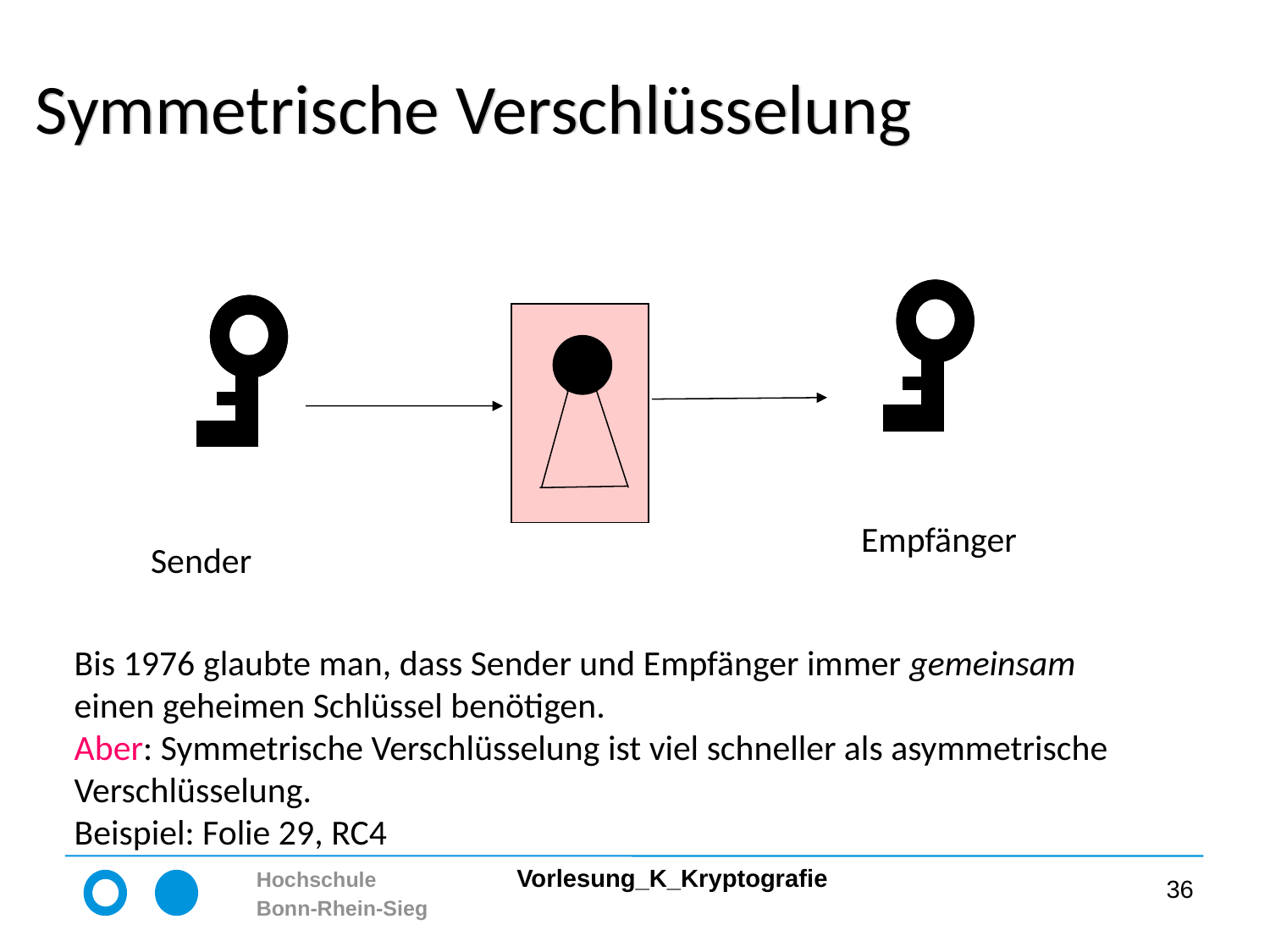

# Symmetrische Verschlüsselung

Empfänger
Sender
Bis 1976 glaubte man, dass Sender und Empfänger immer gemeinsam einen geheimen Schlüssel benötigen.
Aber: Symmetrische Verschlüsselung ist viel schneller als asymmetrische Verschlüsselung.
Beispiel: Folie 29, RC4
36